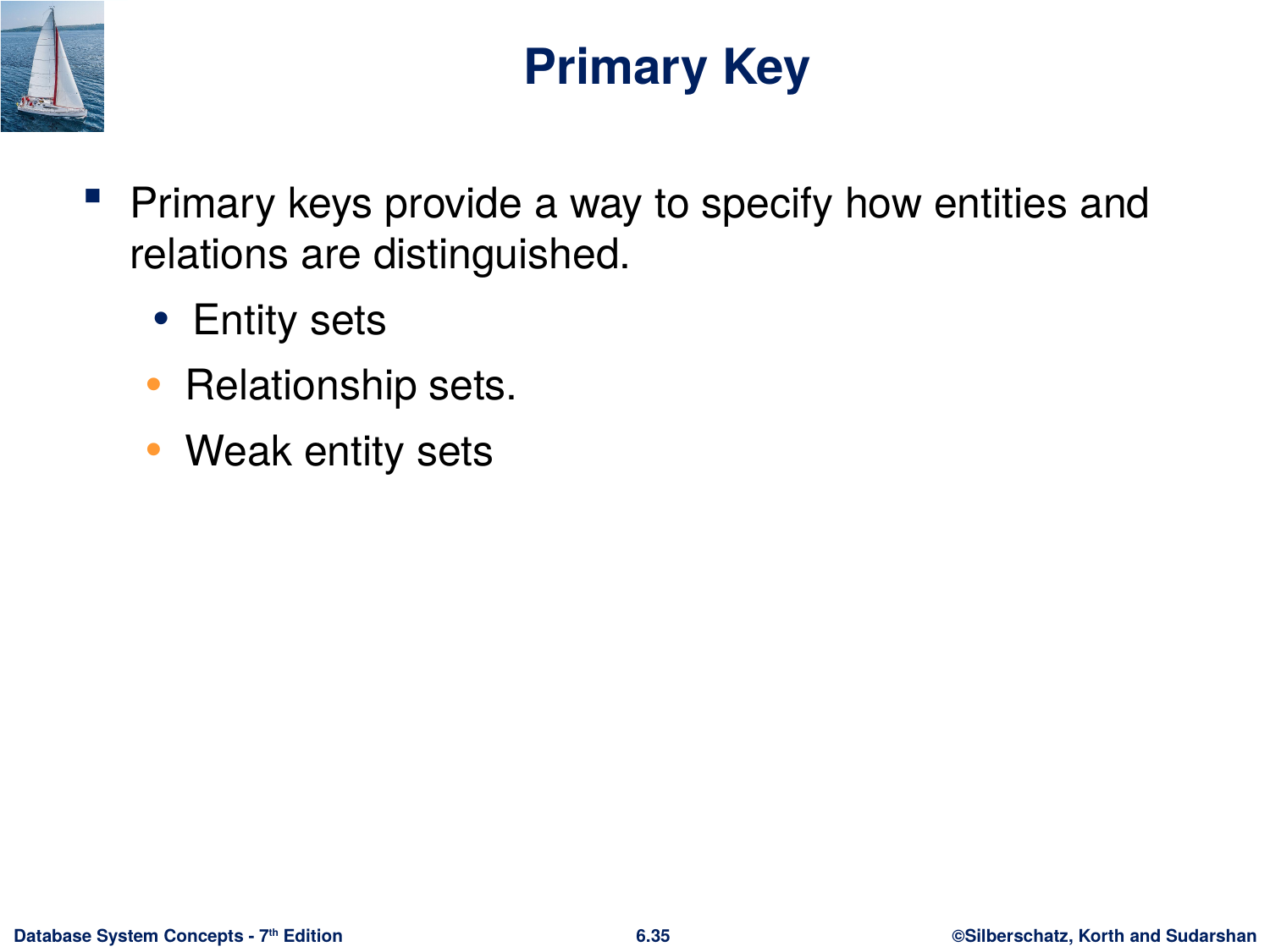

# Primary Key
Primary keys provide a way to specify how entities and  relations are distinguished.
  Entity sets
Relationship sets.
Weak entity sets